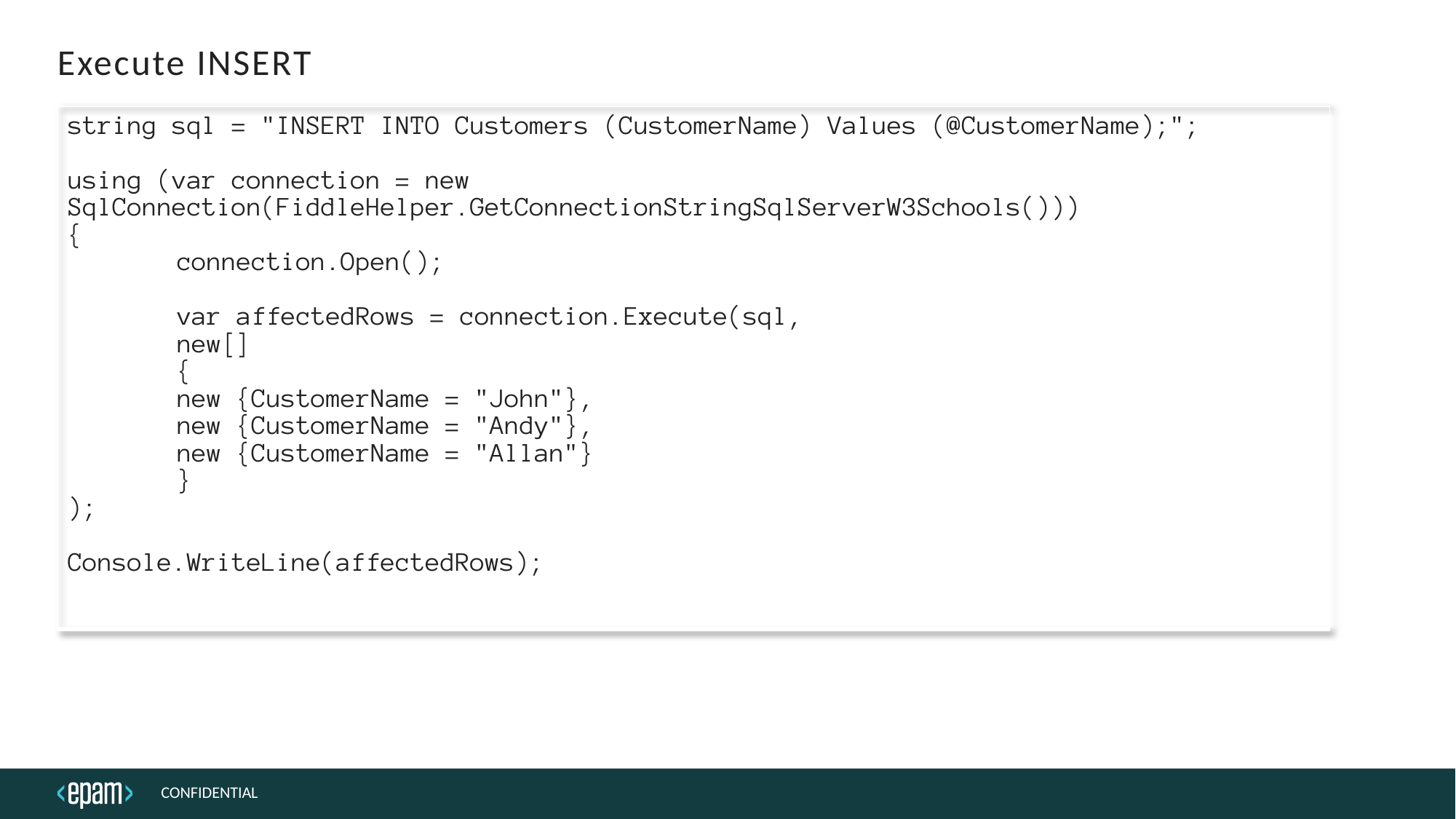

# Execute INSERT
| string sql = "INSERT INTO Customers (CustomerName) Values (@CustomerName);"; using (var connection = new SqlConnection(FiddleHelper.GetConnectionStringSqlServerW3Schools())) { connection.Open(); var affectedRows = connection.Execute(sql, new[] { new {CustomerName = "John"}, new {CustomerName = "Andy"}, new {CustomerName = "Allan"} } ); Console.WriteLine(affectedRows); |
| --- |